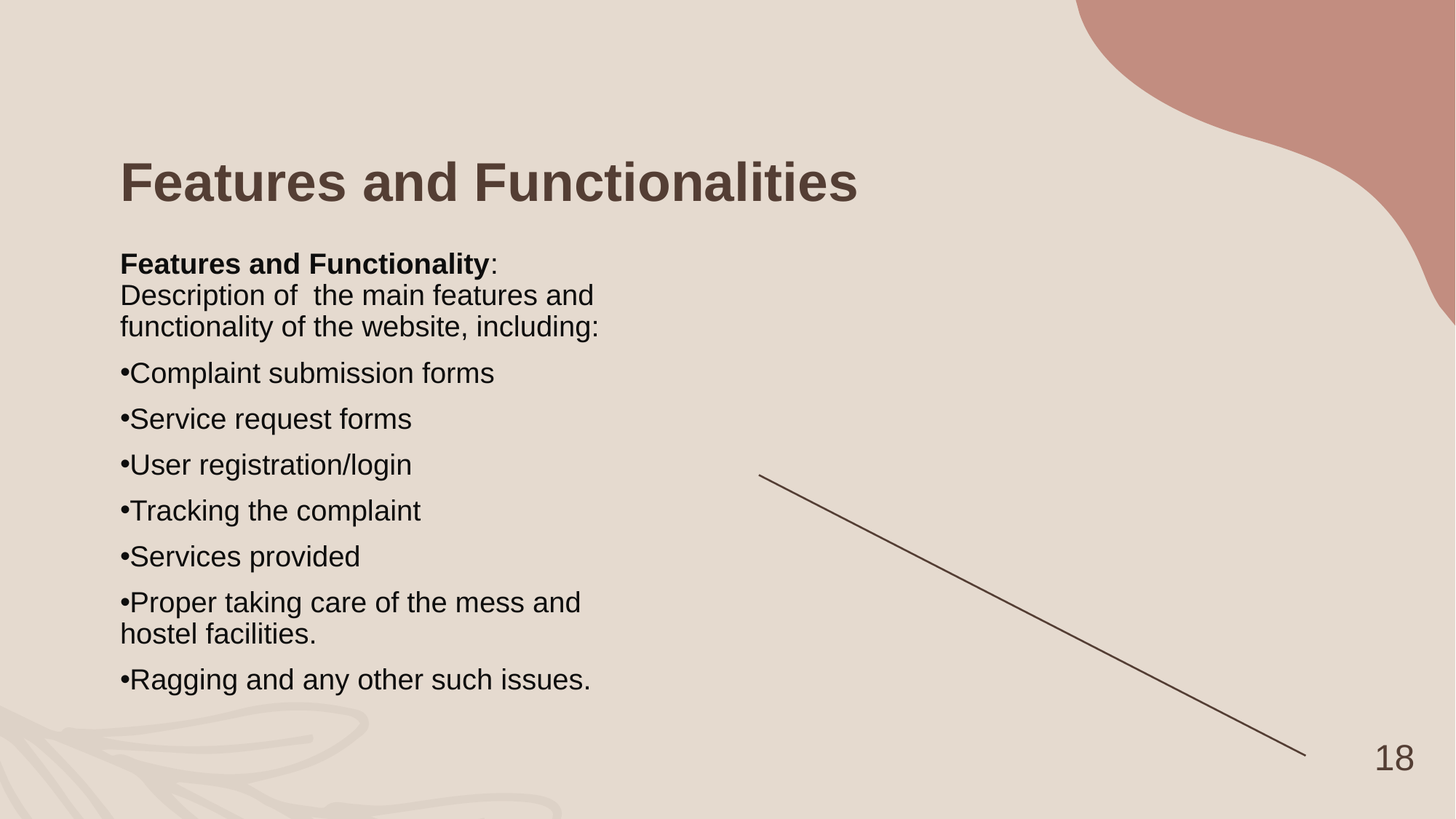

# Features and Functionalities
Features and Functionality: Description of  the main features and functionality of the website, including:
Complaint submission forms
Service request forms
User registration/login
Tracking the complaint
Services provided
Proper taking care of the mess and hostel facilities.
Ragging and any other such issues.

18